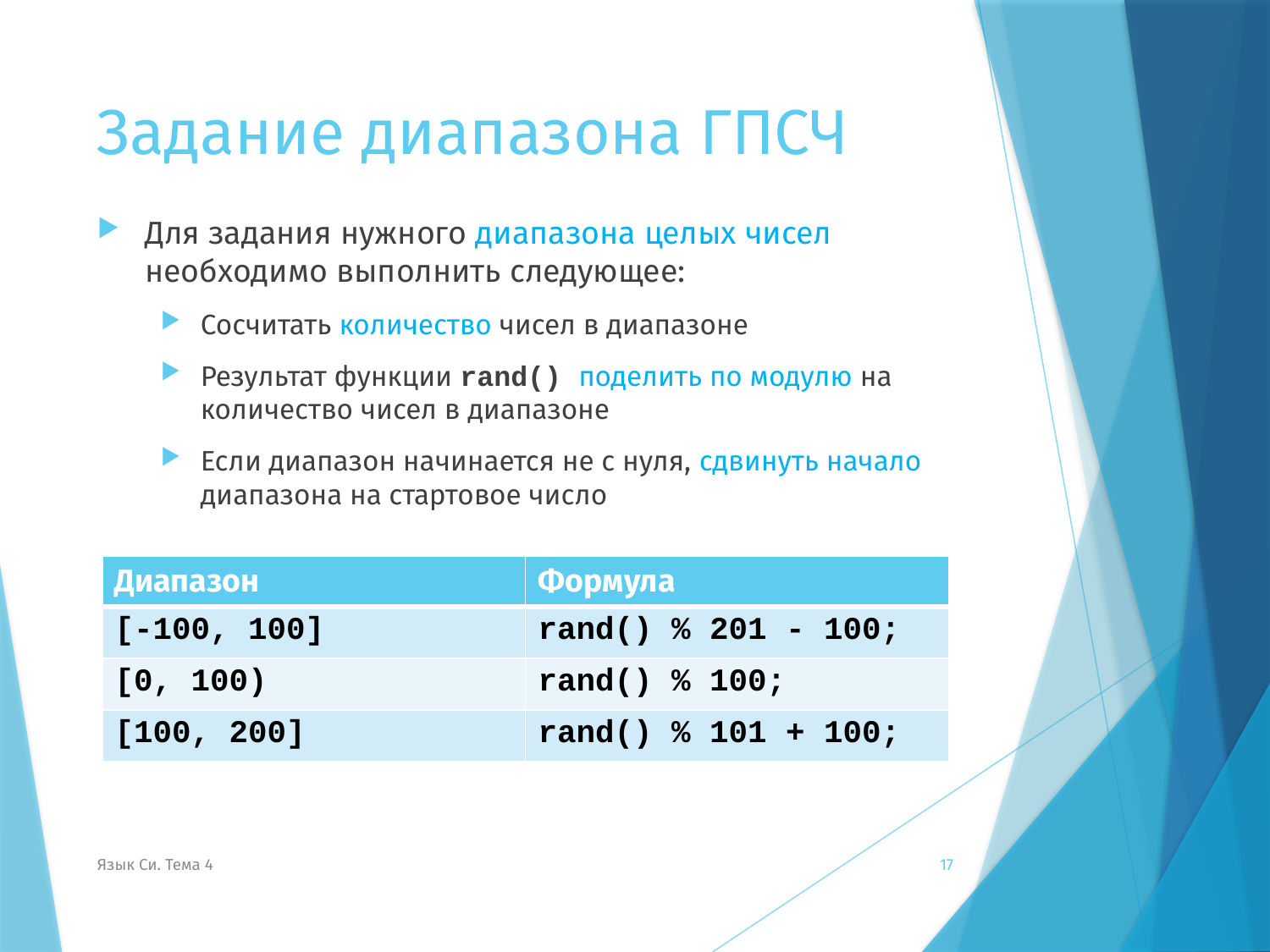

# Задание диапазона ГПСЧ
Для задания нужного диапазона целых чисел необходимо выполнить следующее:
Сосчитать количество чисел в диапазоне
Результат функции rand() поделить по модулю на количество чисел в диапазоне
Если диапазон начинается не с нуля, сдвинуть начало диапазона на стартовое число
| Диапазон | Формула |
| --- | --- |
| [-100, 100] | rand() % 201 - 100; |
| [0, 100) | rand() % 100; |
| [100, 200] | rand() % 101 + 100; |
Язык Си. Тема 4
17